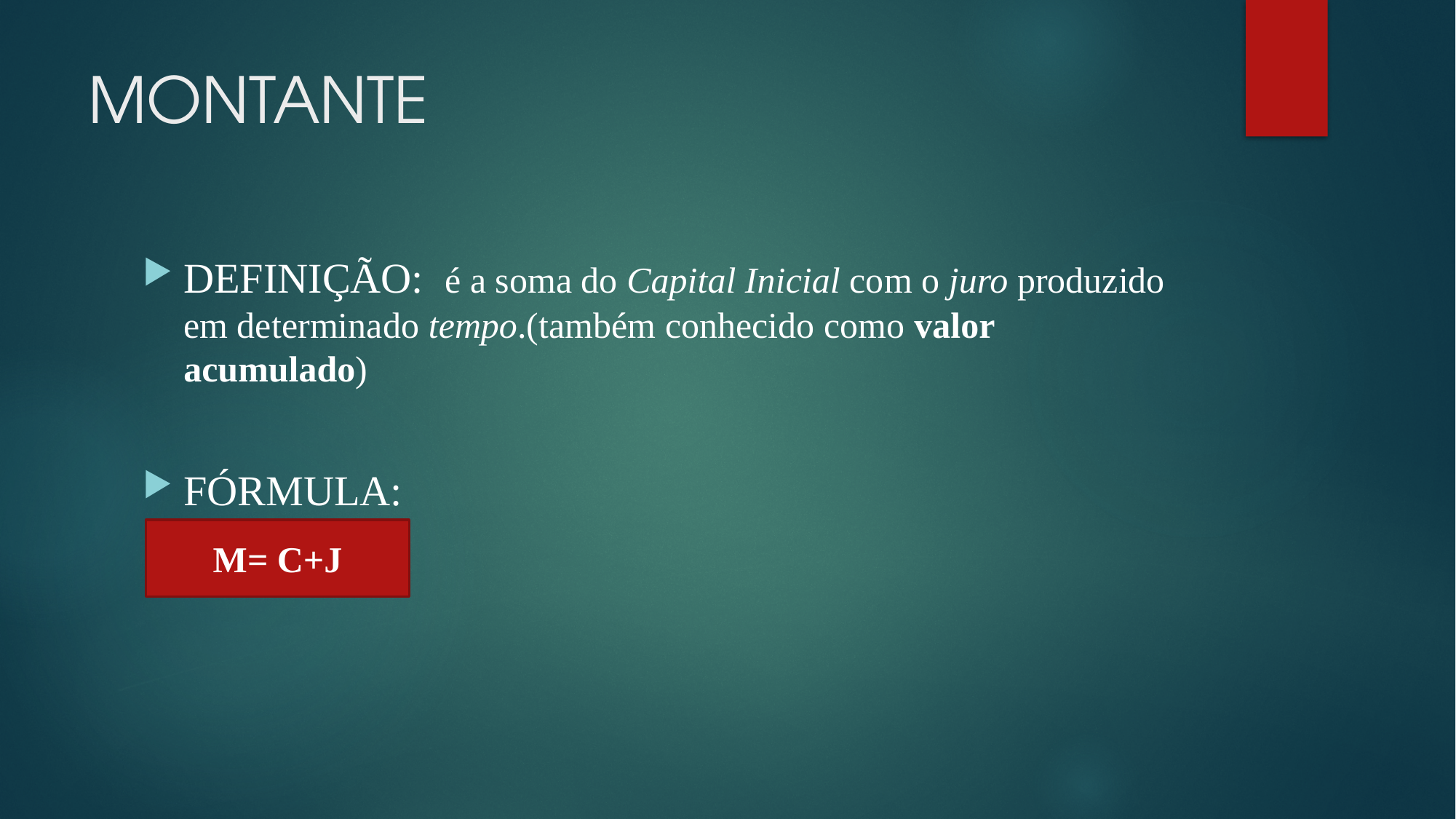

# MONTANTE
DEFINIÇÃO:  é a soma do Capital Inicial com o juro produzido em determinado tempo.(também conhecido como valor acumulado)

FÓRMULA:

M= C+J